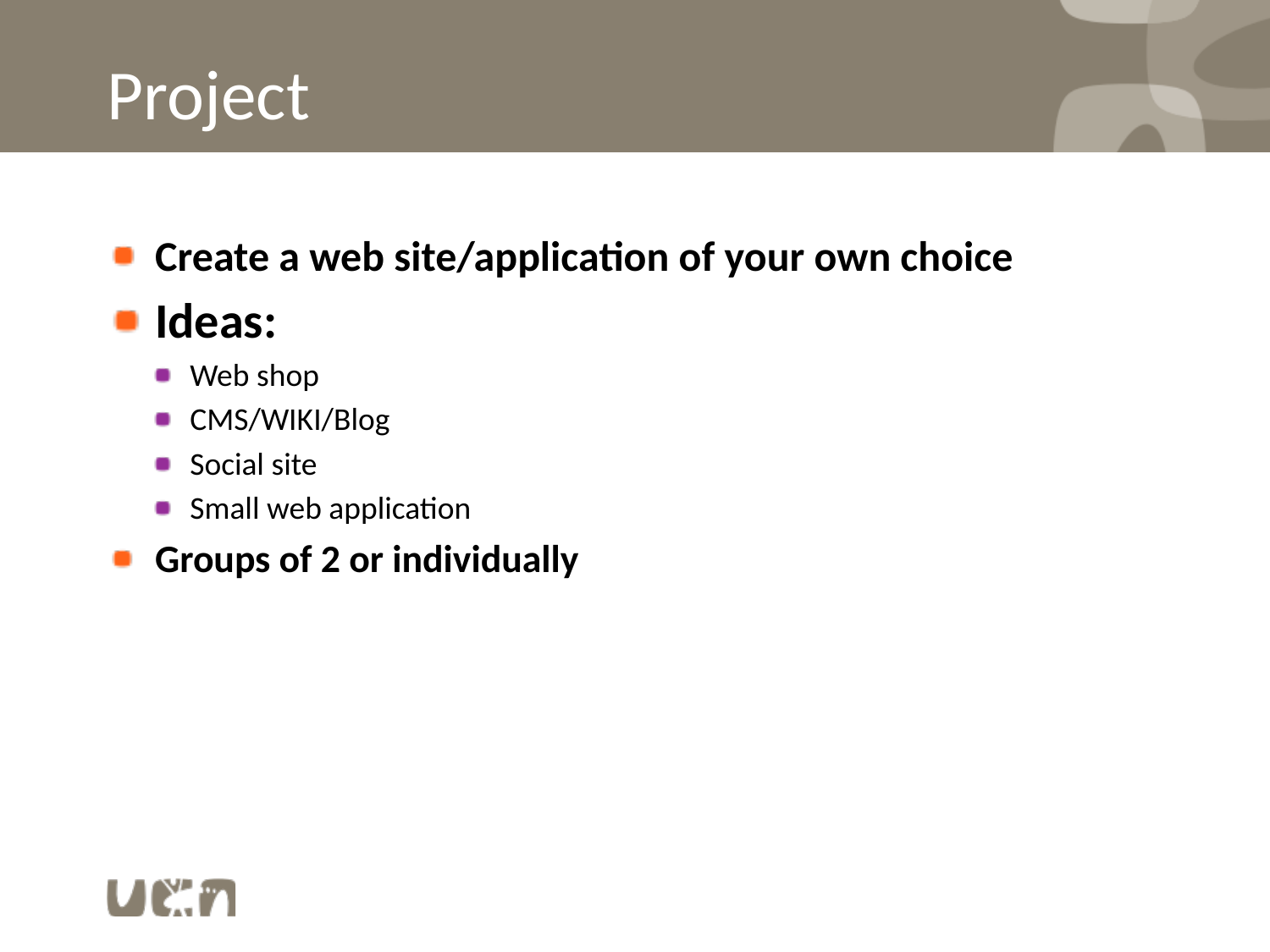

# Project
Create a web site/application of your own choice
Ideas:
Web shop
CMS/WIKI/Blog
Social site
Small web application
Groups of 2 or individually